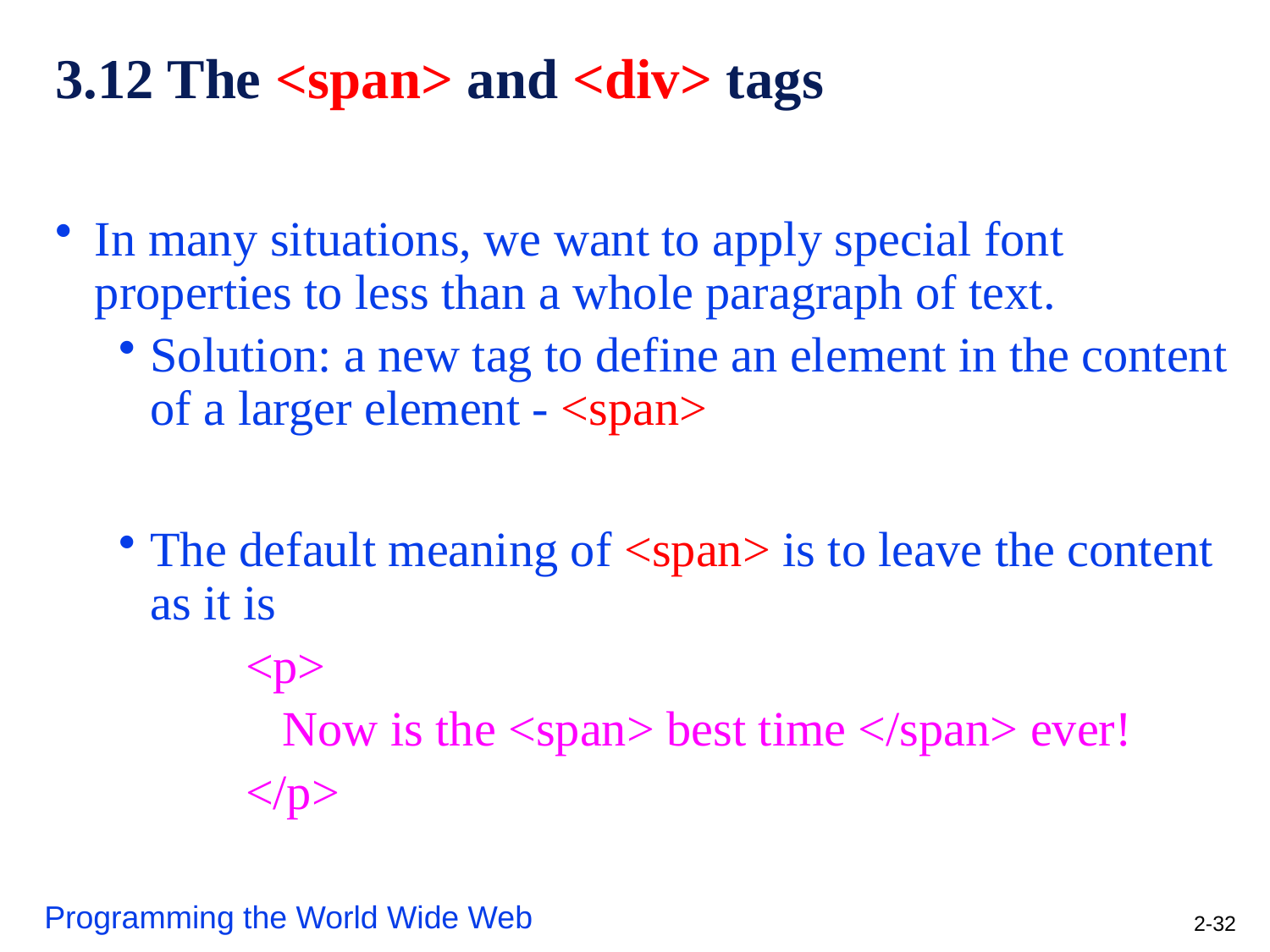

# 3.12 The <span> and <div> tags

In many situations, we want to apply special font properties to less than a whole paragraph of text.
Solution: a new tag to define an element in the content of a larger element - <span>

The default meaning of <span> is to leave the content as it is
<p>
   Now is the <span> best time </span> ever!
</p>